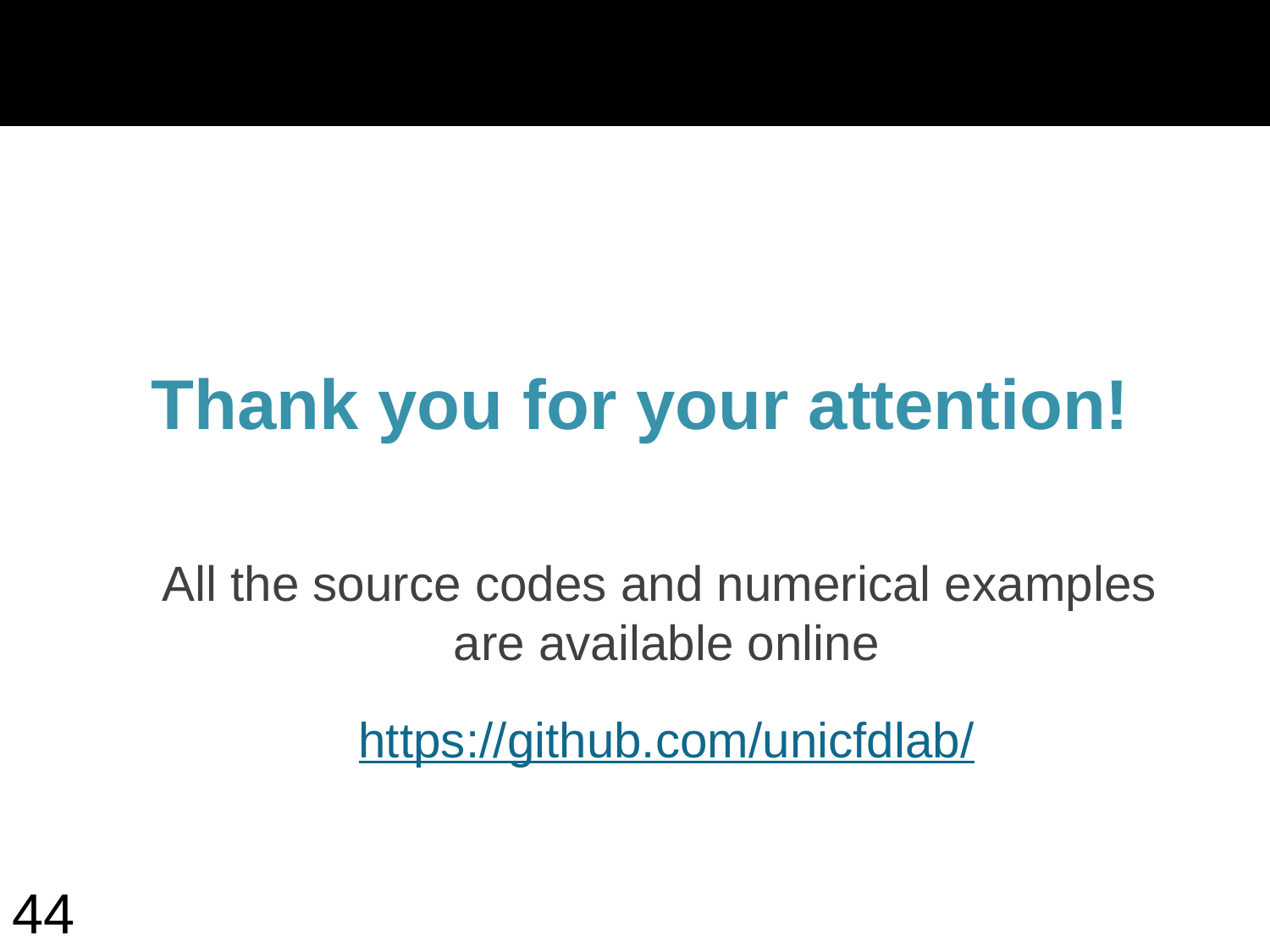

#
Thank you for your attention!
All the source codes and numerical examples
are available online

https://github.com/unicfdlab/